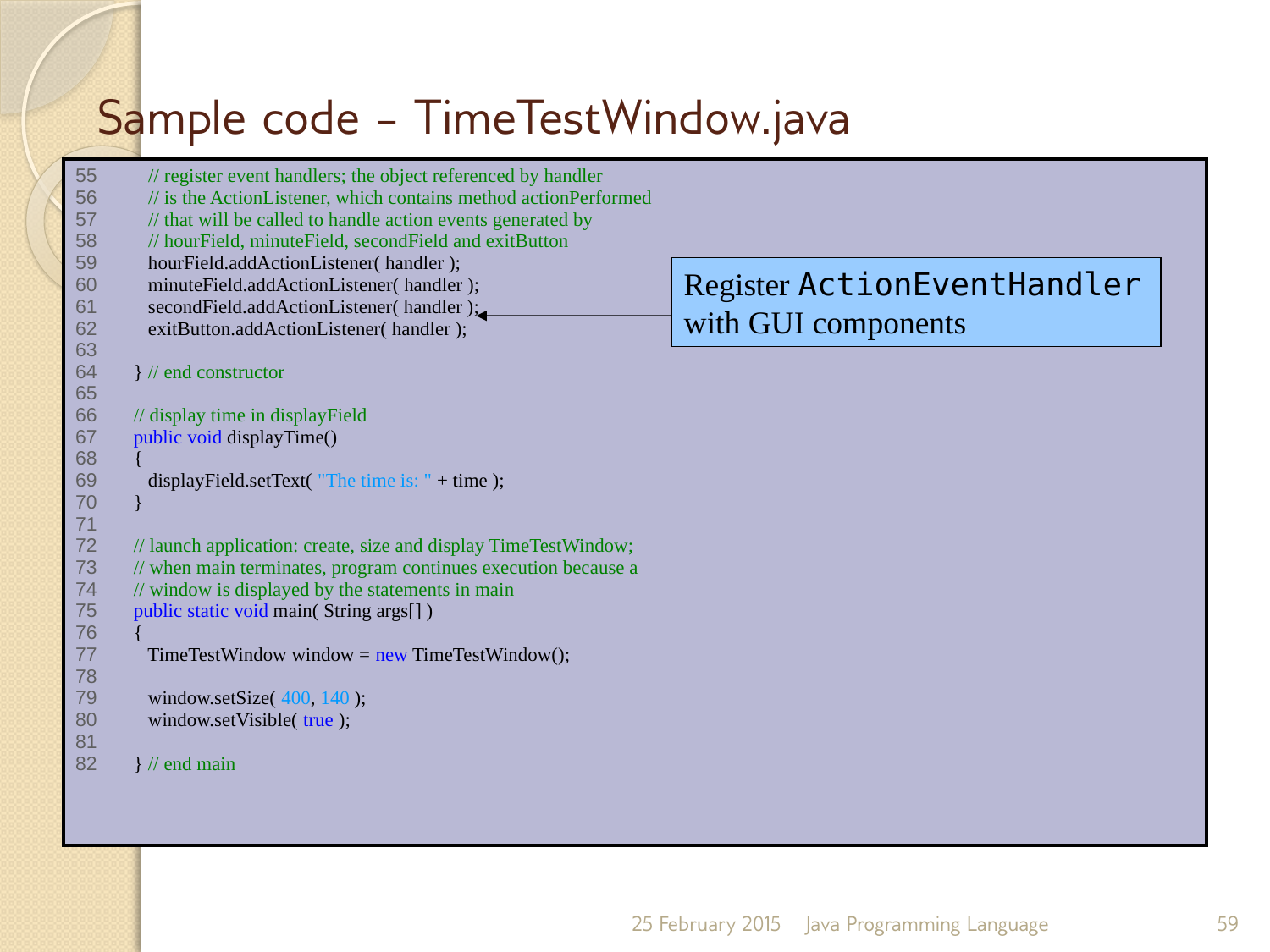

# Sample code – TimeTestWindow.java
| 55 // register event handlers; the object referenced by handler 56 // is the ActionListener, which contains method actionPerformed 57 // that will be called to handle action events generated by 58 // hourField, minuteField, secondField and exitButton 59 hourField.addActionListener( handler ); 60 minuteField.addActionListener( handler ); 61 secondField.addActionListener( handler ); 62 exitButton.addActionListener( handler ); 63 64 } // end constructor 65 66 // display time in displayField 67 public void displayTime() 68 { 69 displayField.setText( "The time is: " + time ); 70 } 71 72 // launch application: create, size and display TimeTestWindow; 73 // when main terminates, program continues execution because a 74 // window is displayed by the statements in main 75 public static void main( String args[] ) 76 { 77 TimeTestWindow window = new TimeTestWindow(); 78 79 window.setSize( 400, 140 ); 80 window.setVisible( true ); 81 82 } // end main |
| --- |
Register ActionEventHandler with GUI components

25 February 2015
Java Programming Language
59